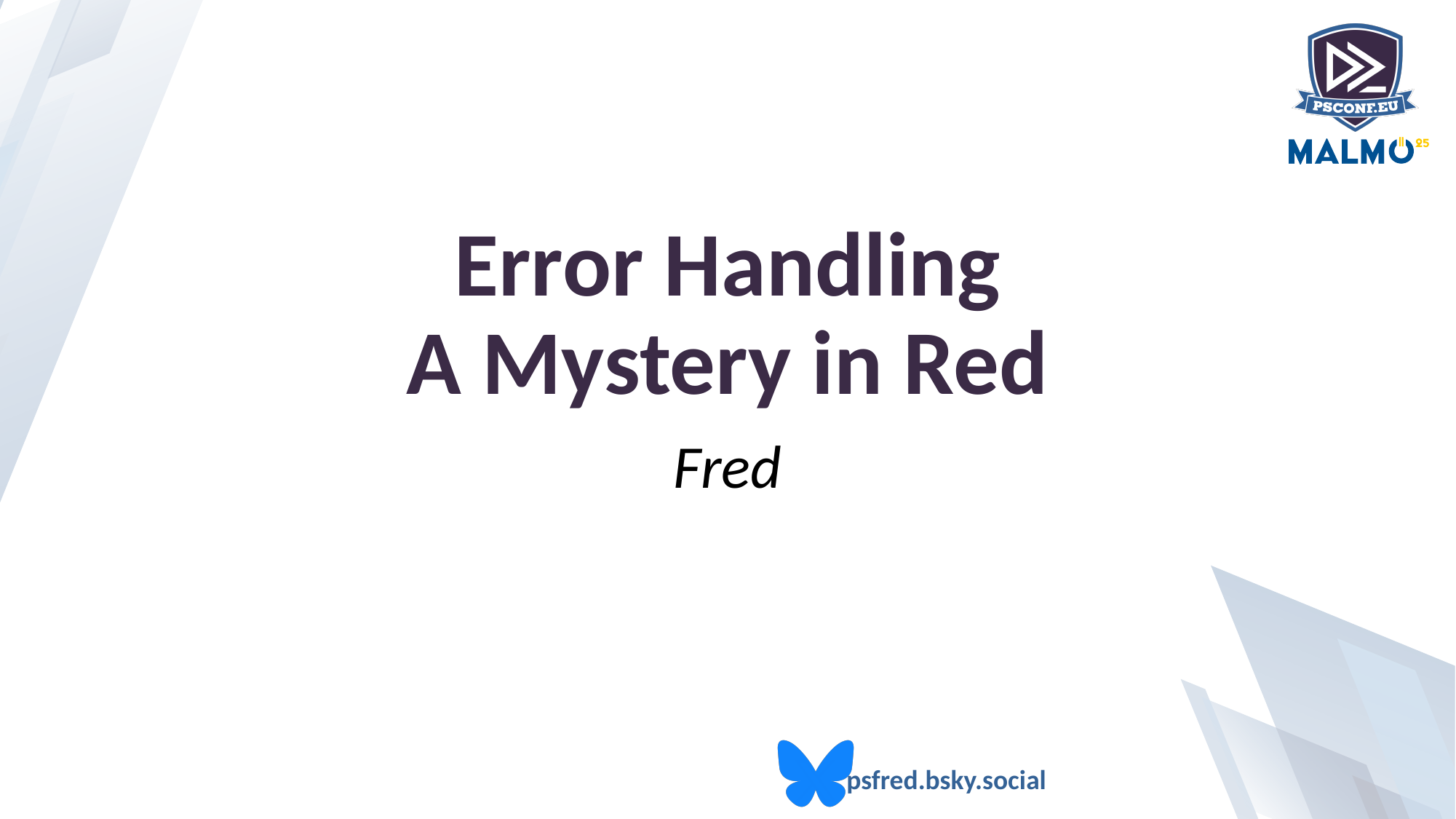

# Error Handling A Mystery in Red
Fred